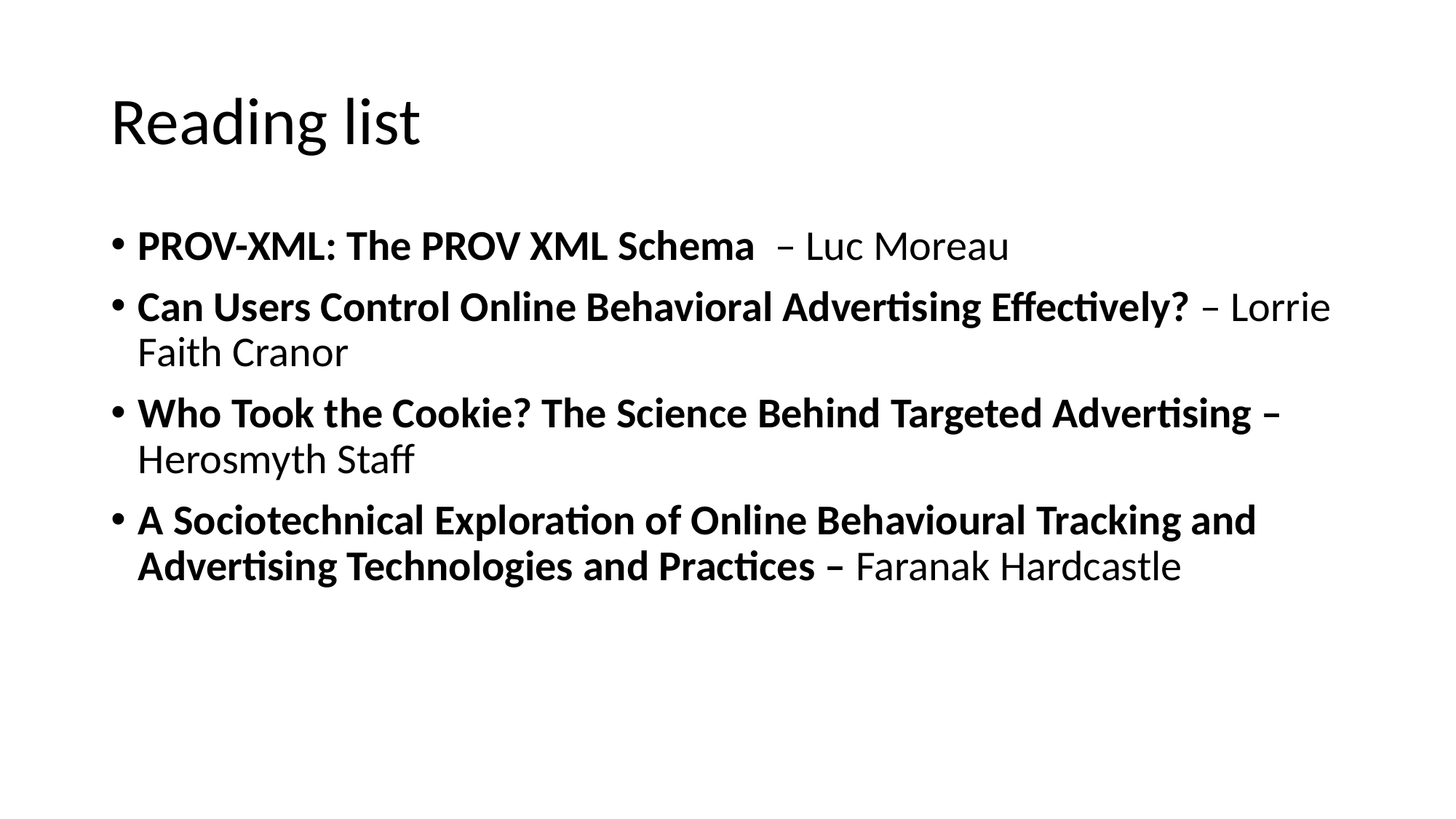

# Reading list
PROV-XML: The PROV XML Schema  – Luc Moreau
Can Users Control Online Behavioral Advertising Effectively? – Lorrie Faith Cranor
Who Took the Cookie? The Science Behind Targeted Advertising – Herosmyth Staff
A Sociotechnical Exploration of Online Behavioural Tracking and Advertising Technologies and Practices – Faranak Hardcastle